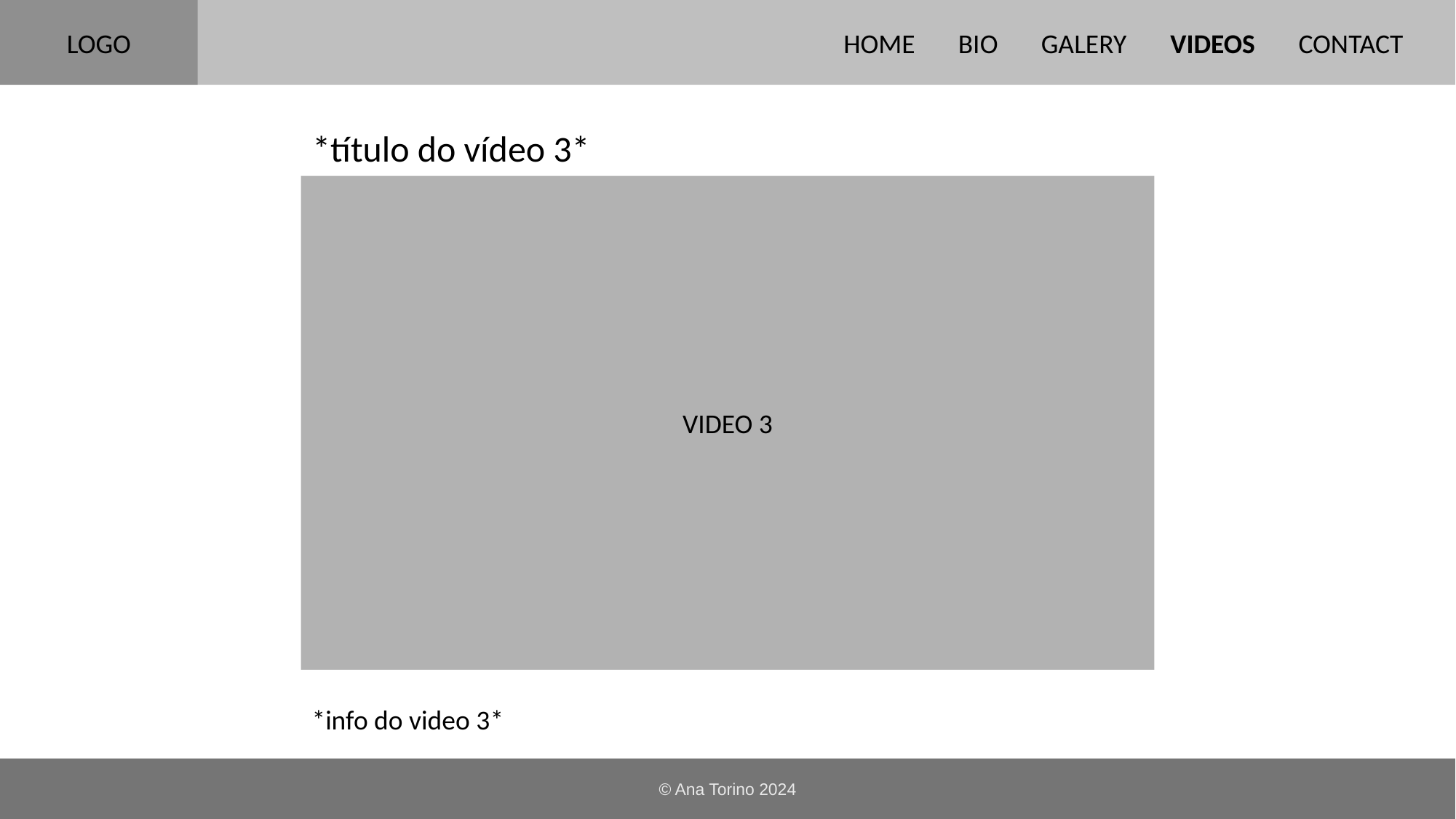

HOME       BIO       GALERY       VIDEOS       CONTACT
LOGO
*título do vídeo 3*
VIDEO 3
*info do video 3*
© Ana Torino 2024